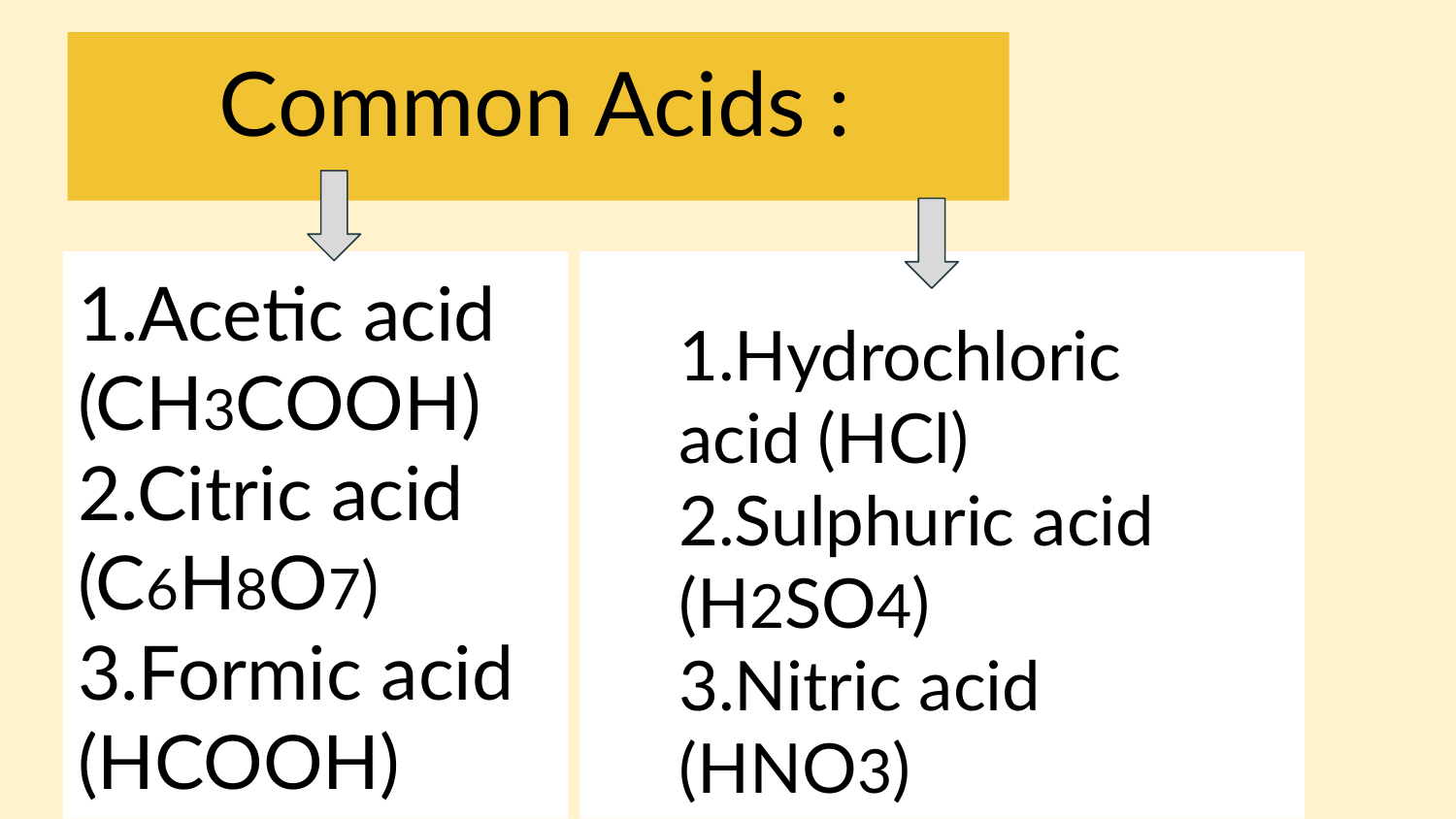

Common Acids :

1.Acetic acid
(CH3COOH)
2.Citric acid
(C6H8O7)
3.Formic acid
(HCOOH)

1.Hydrochloric acid (HCl)
2.Sulphuric acid (H2SO4)
3.Nitric acid     (HNO3)